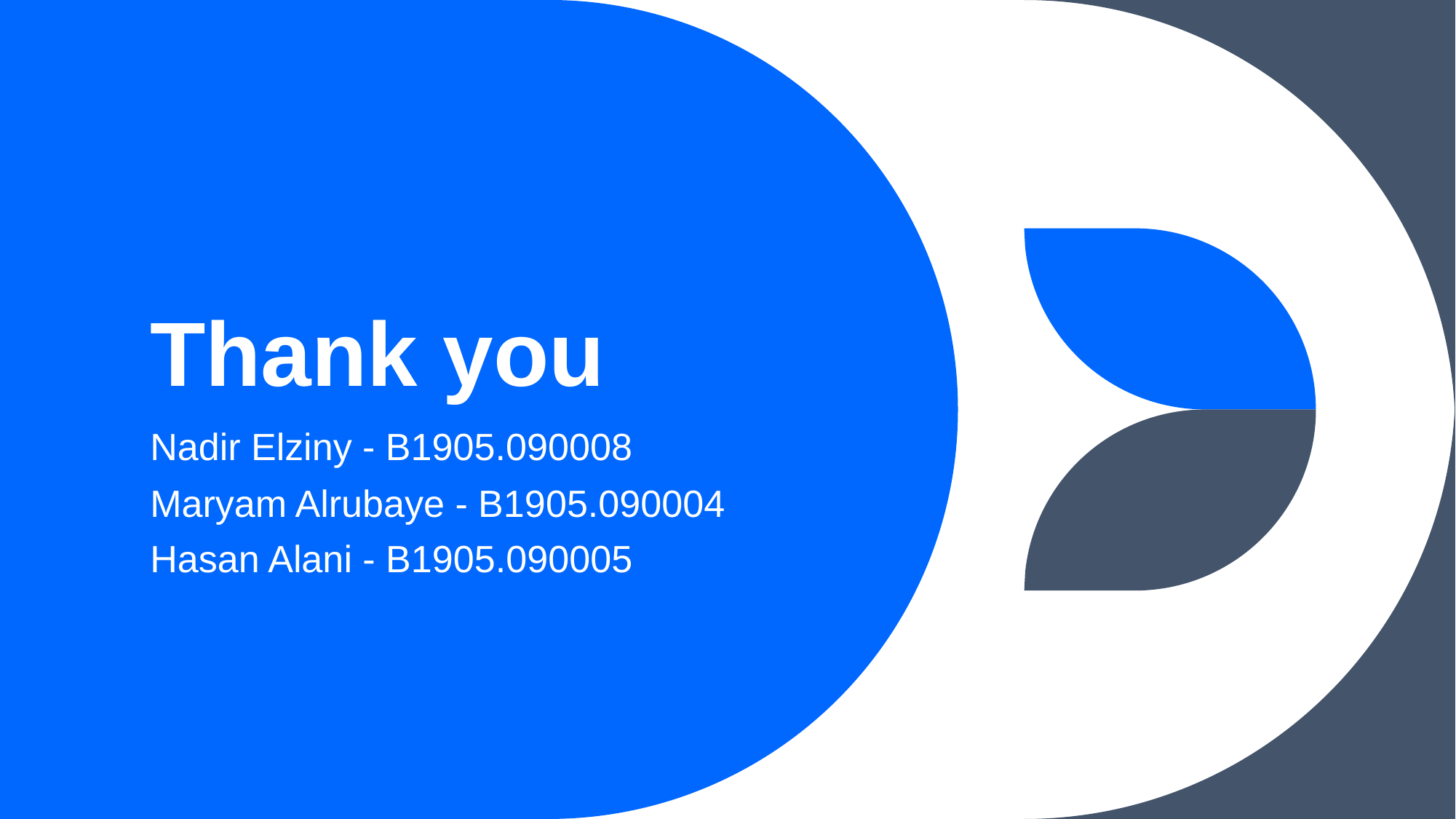

# Thank you
Nadir Elziny - B1905.090008
Maryam Alrubaye - B1905.090004
Hasan Alani - B1905.090005